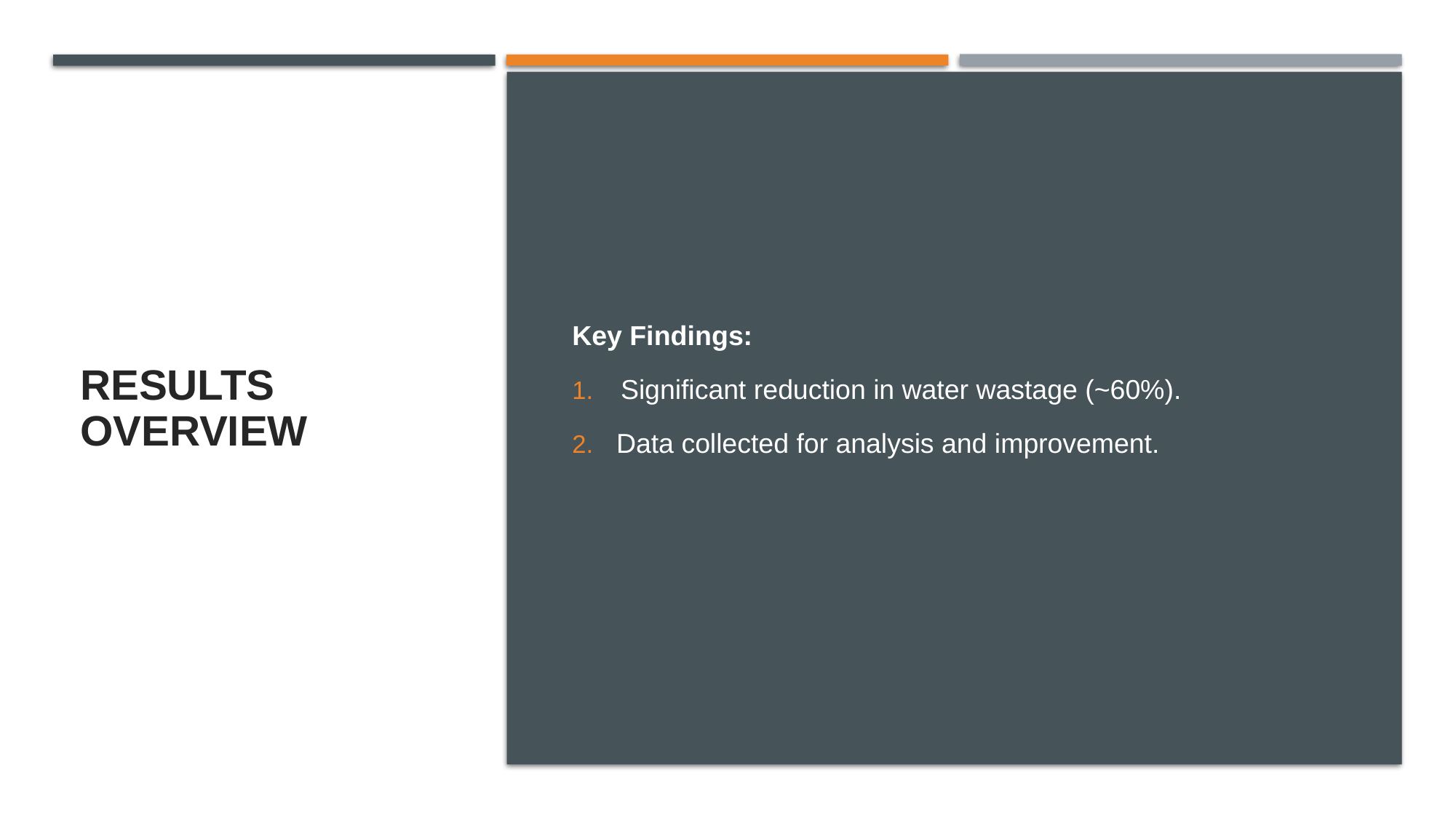

# Results Overview
Key Findings:
 Significant reduction in water wastage (~60%).
 Data collected for analysis and improvement.